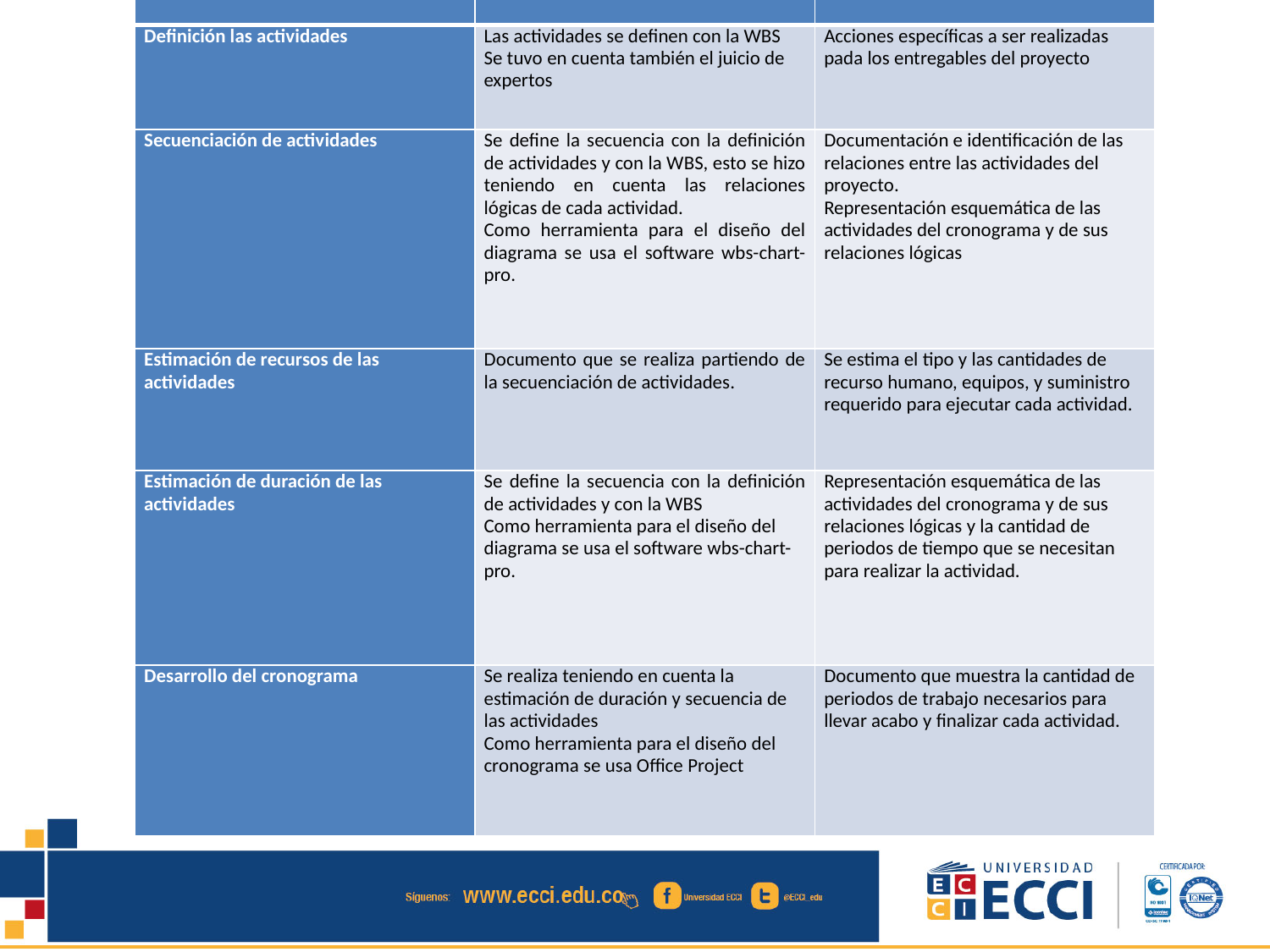

| PROCESO A DESARROLLAR | TÉCNICAS Y HERRAMIENTAS | DESCRIPCIÓN |
| --- | --- | --- |
| Definición las actividades | Las actividades se definen con la WBS Se tuvo en cuenta también el juicio de expertos | Acciones específicas a ser realizadas pada los entregables del proyecto |
| Secuenciación de actividades | Se define la secuencia con la definición de actividades y con la WBS, esto se hizo teniendo en cuenta las relaciones lógicas de cada actividad. Como herramienta para el diseño del diagrama se usa el software wbs-chart-pro. | Documentación e identificación de las relaciones entre las actividades del proyecto. Representación esquemática de las actividades del cronograma y de sus relaciones lógicas |
| Estimación de recursos de las actividades | Documento que se realiza partiendo de la secuenciación de actividades. | Se estima el tipo y las cantidades de recurso humano, equipos, y suministro requerido para ejecutar cada actividad. |
| Estimación de duración de las actividades | Se define la secuencia con la definición de actividades y con la WBS Como herramienta para el diseño del diagrama se usa el software wbs-chart-pro. | Representación esquemática de las actividades del cronograma y de sus relaciones lógicas y la cantidad de periodos de tiempo que se necesitan para realizar la actividad. |
| Desarrollo del cronograma | Se realiza teniendo en cuenta la estimación de duración y secuencia de las actividades Como herramienta para el diseño del cronograma se usa Office Project | Documento que muestra la cantidad de periodos de trabajo necesarios para llevar acabo y finalizar cada actividad. |